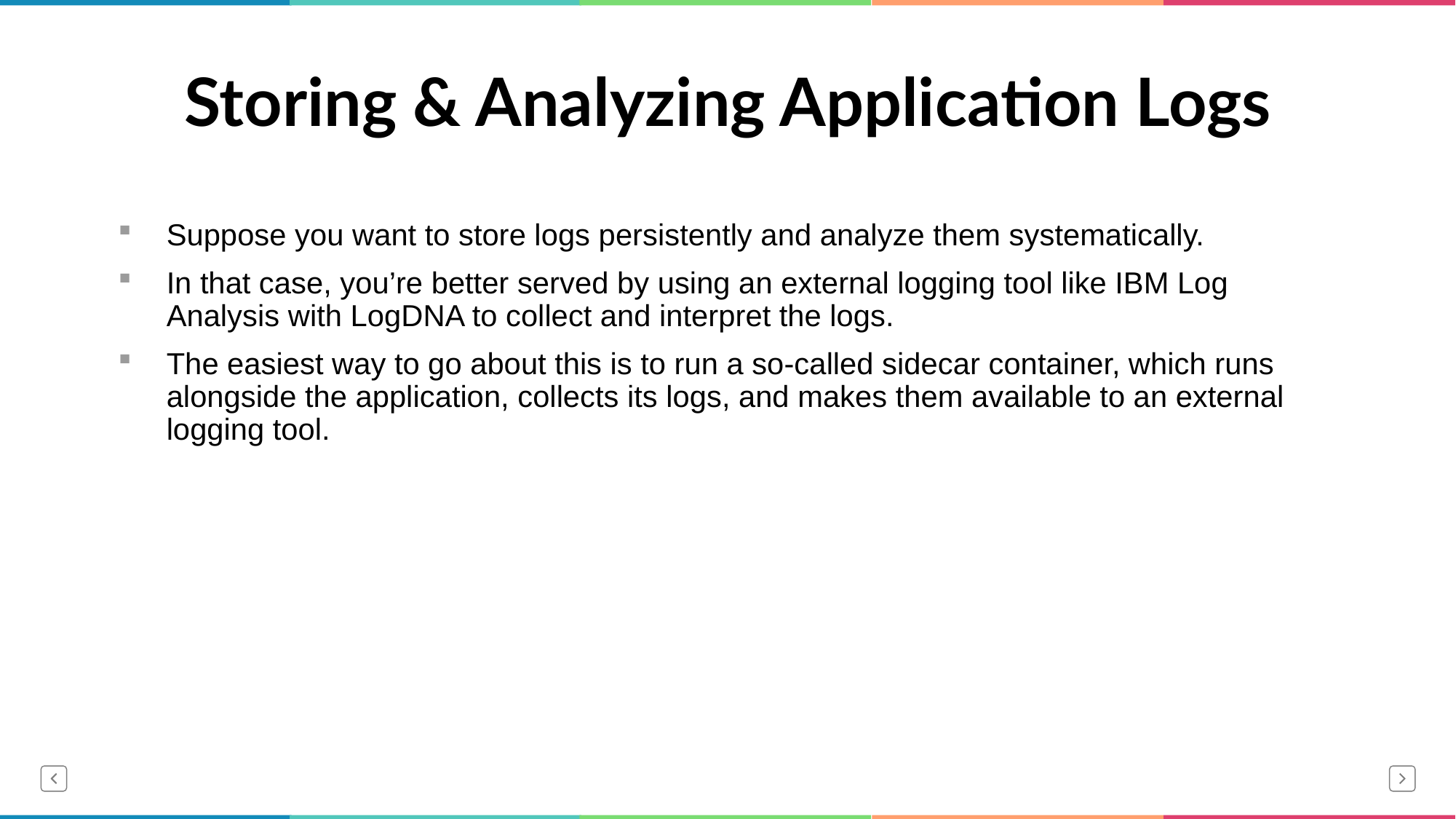

# Storing & Analyzing Application Logs

Suppose you want to store logs persistently and analyze them systematically.
In that case, you’re better served by using an external logging tool like IBM Log Analysis with LogDNA to collect and interpret the logs.
The easiest way to go about this is to run a so-called sidecar container, which runs alongside the application, collects its logs, and makes them available to an external logging tool.